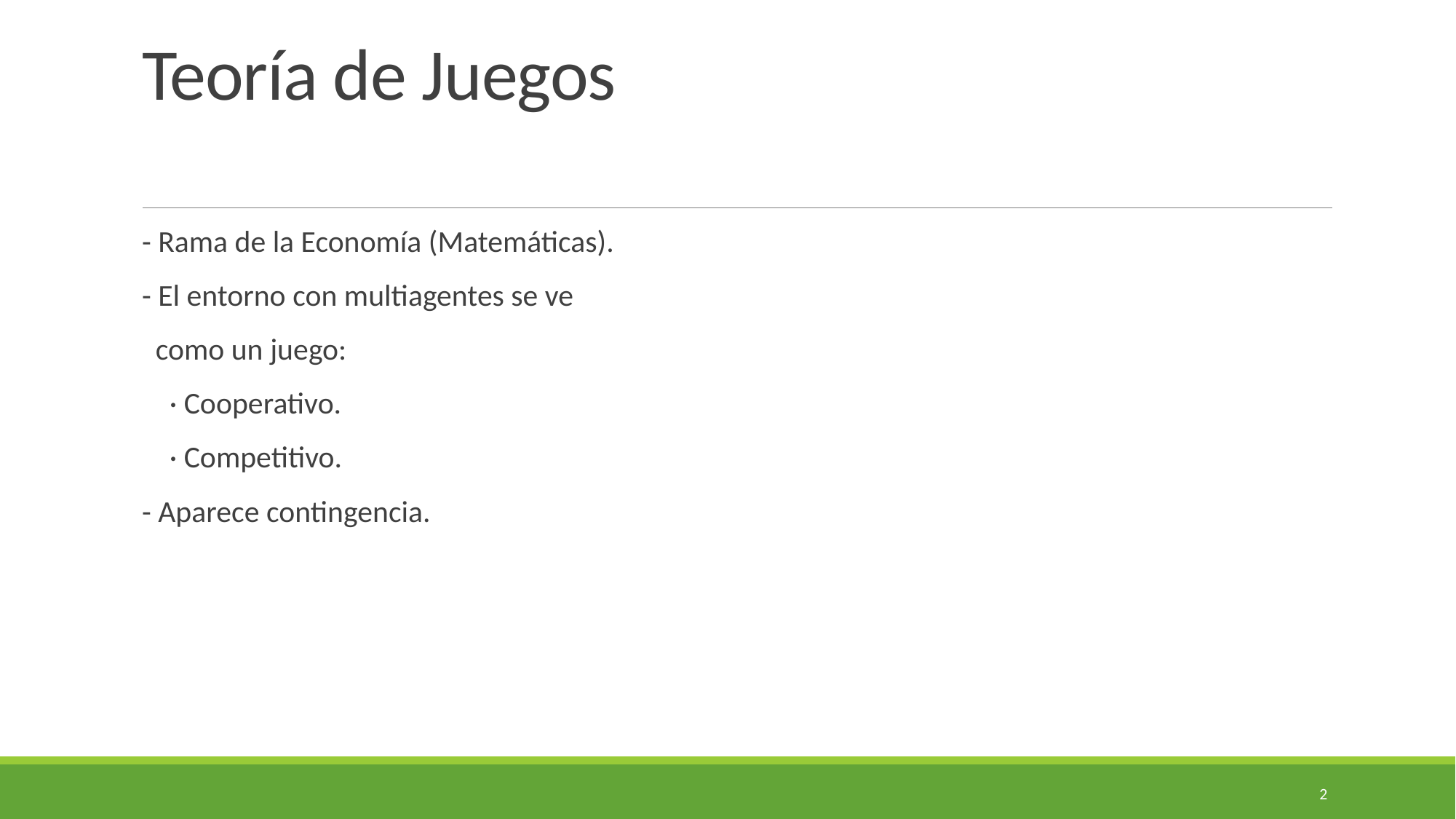

# Teoría de Juegos
- Rama de la Economía (Matemáticas).
- El entorno con multiagentes se ve
  como un juego:
    · Cooperativo.
    · Competitivo.
- Aparece contingencia.
2